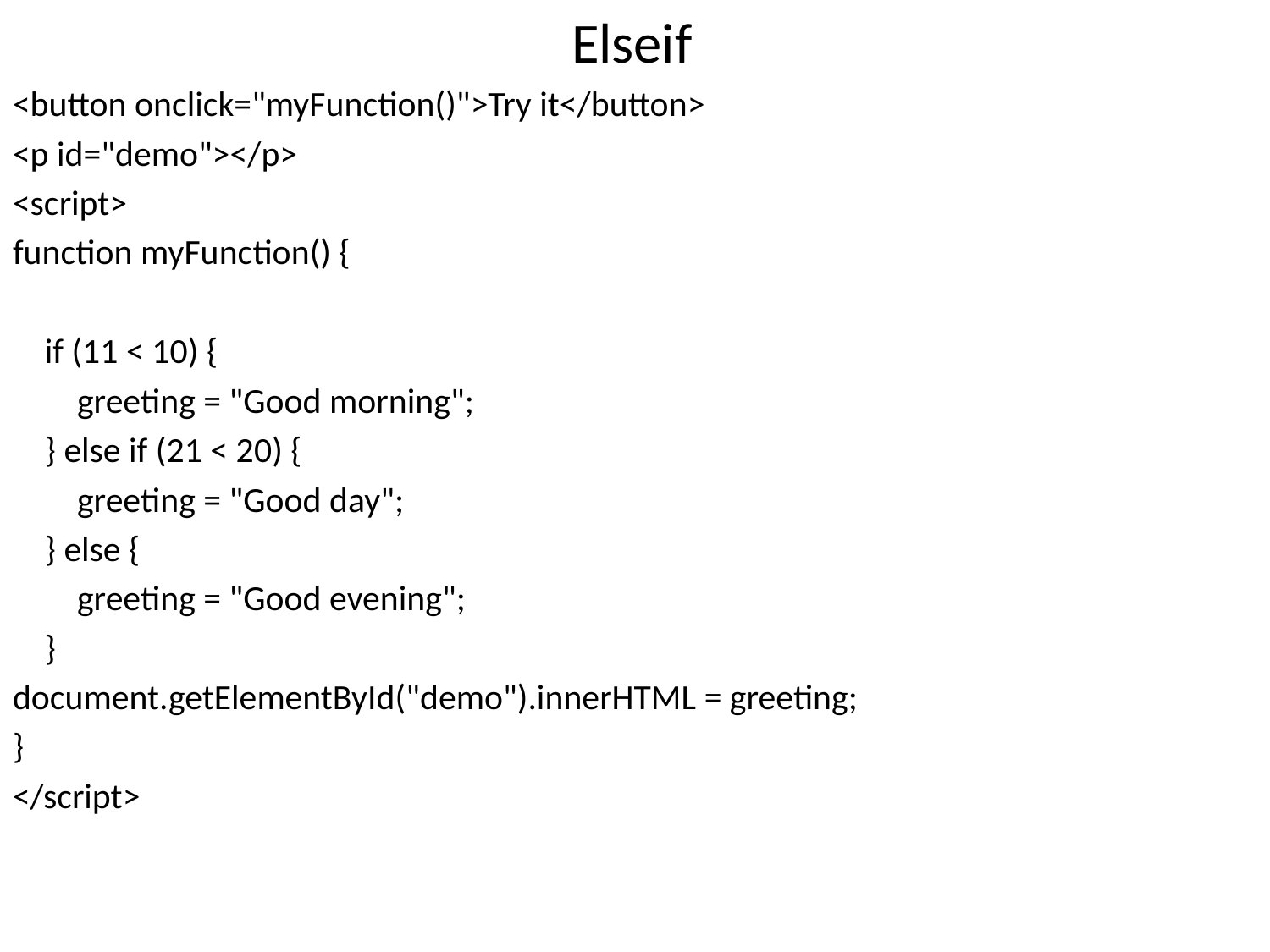

Elseif
<button onclick="myFunction()">Try it</button>
<p id="demo"></p>
<script>
function myFunction() {

    if (11 < 10) {
        greeting = "Good morning";
    } else if (21 < 20) {
        greeting = "Good day";
    } else {
        greeting = "Good evening";
    }
document.getElementById("demo").innerHTML = greeting;
}
</script>